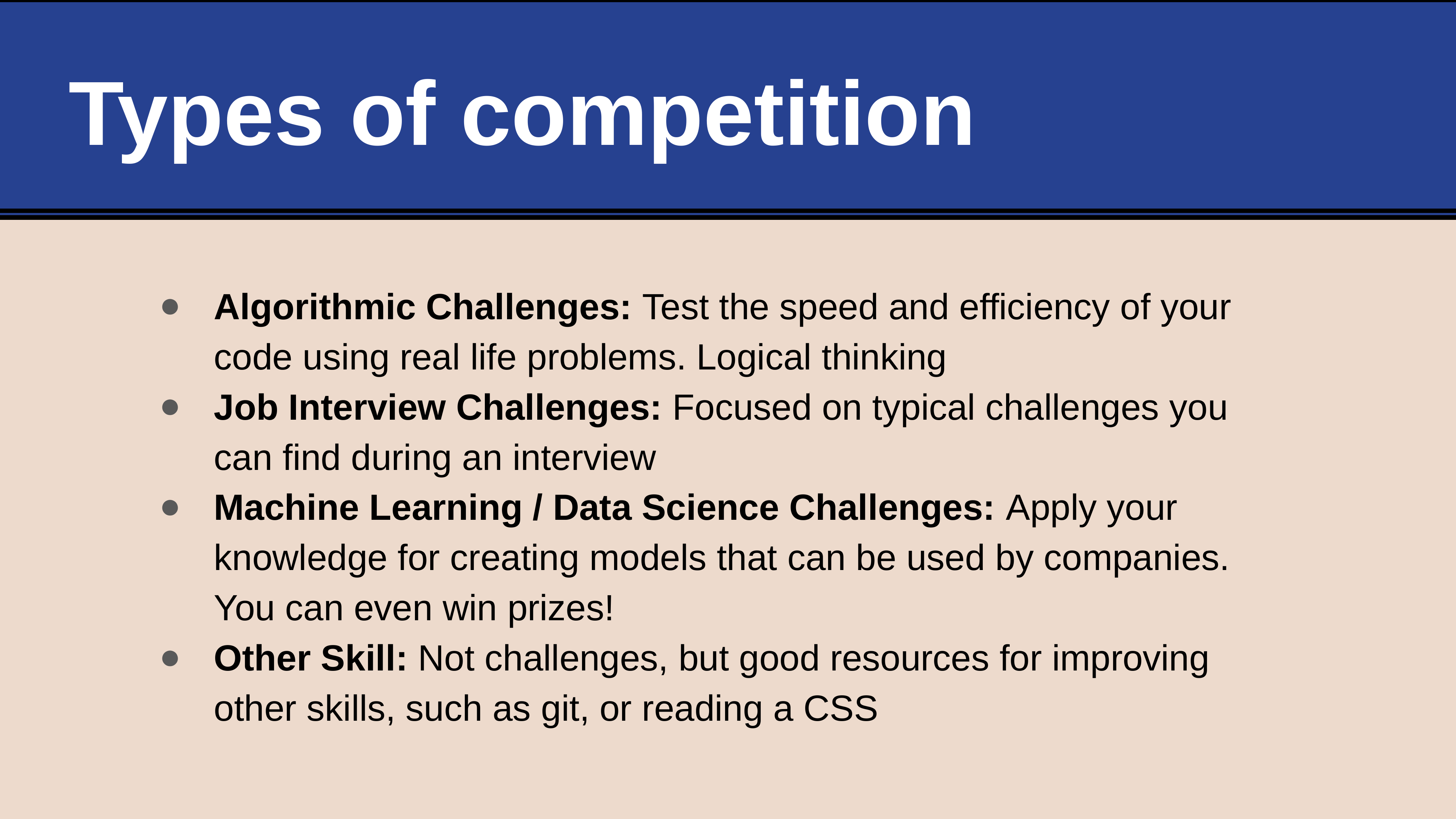

# Types of competition

Algorithmic Challenges: Test the speed and efficiency of your code using real life problems. Logical thinking
Job Interview Challenges: Focused on typical challenges you can find during an interview
Machine Learning / Data Science Challenges: Apply your knowledge for creating models that can be used by companies. You can even win prizes!
Other Skill: Not challenges, but good resources for improving other skills, such as git, or reading a CSS